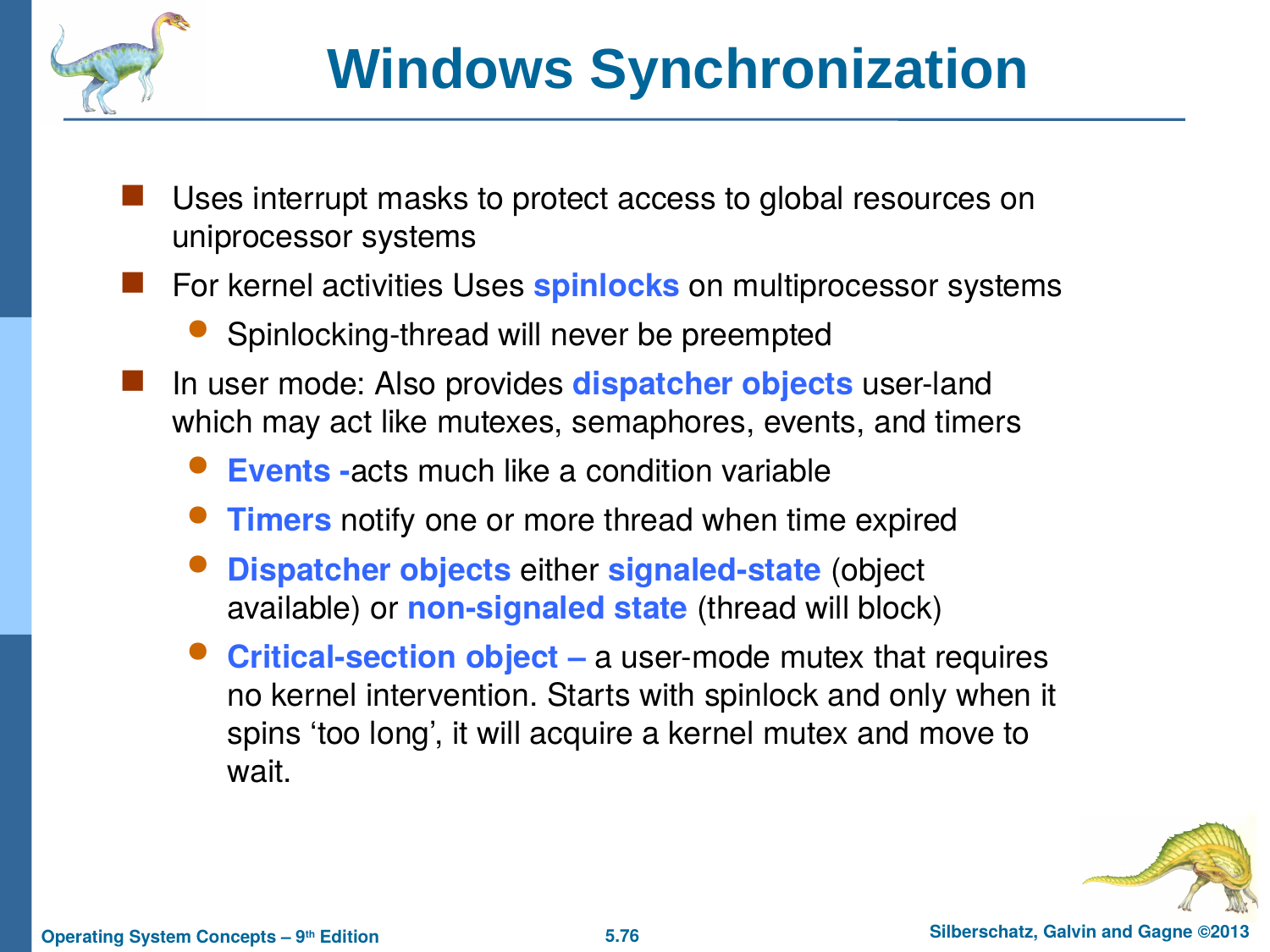

# Windows Synchronization
Uses interrupt masks to protect access to global resources on uniprocessor systems
For kernel activities Uses spinlocks on multiprocessor systems
Spinlocking-thread will never be preempted
In user mode: Also provides dispatcher objects user-land which may act like mutexes, semaphores, events, and timers
Events -acts much like a condition variable
Timers notify one or more thread when time expired
Dispatcher objects either signaled-state (object available) or non-signaled state (thread will block)
Critical-section object – a user-mode mutex that requires no kernel intervention. Starts with spinlock and only when it spins ‘too long’, it will acquire a kernel mutex and move to wait.